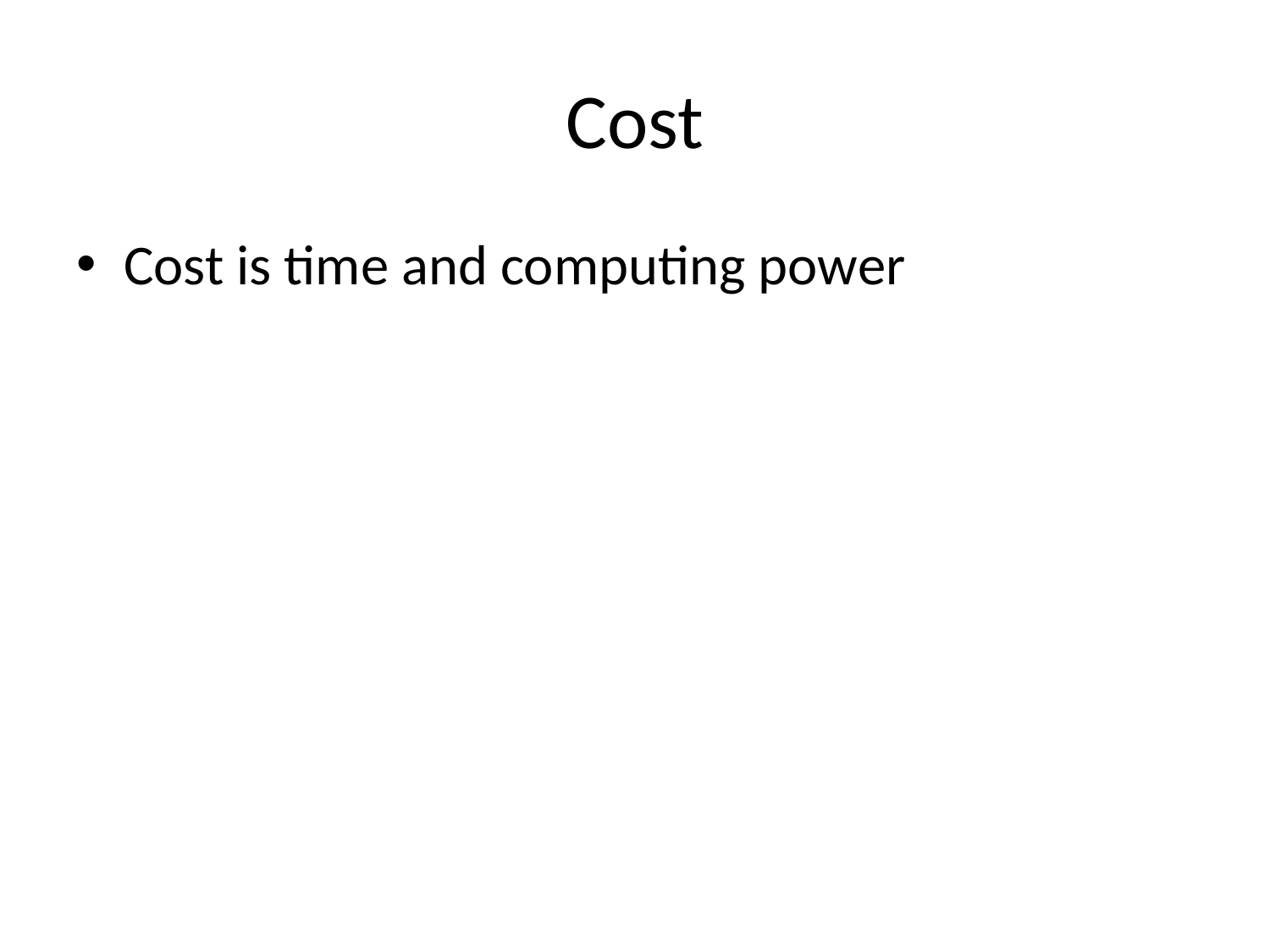

# Cost
Cost is time and computing power